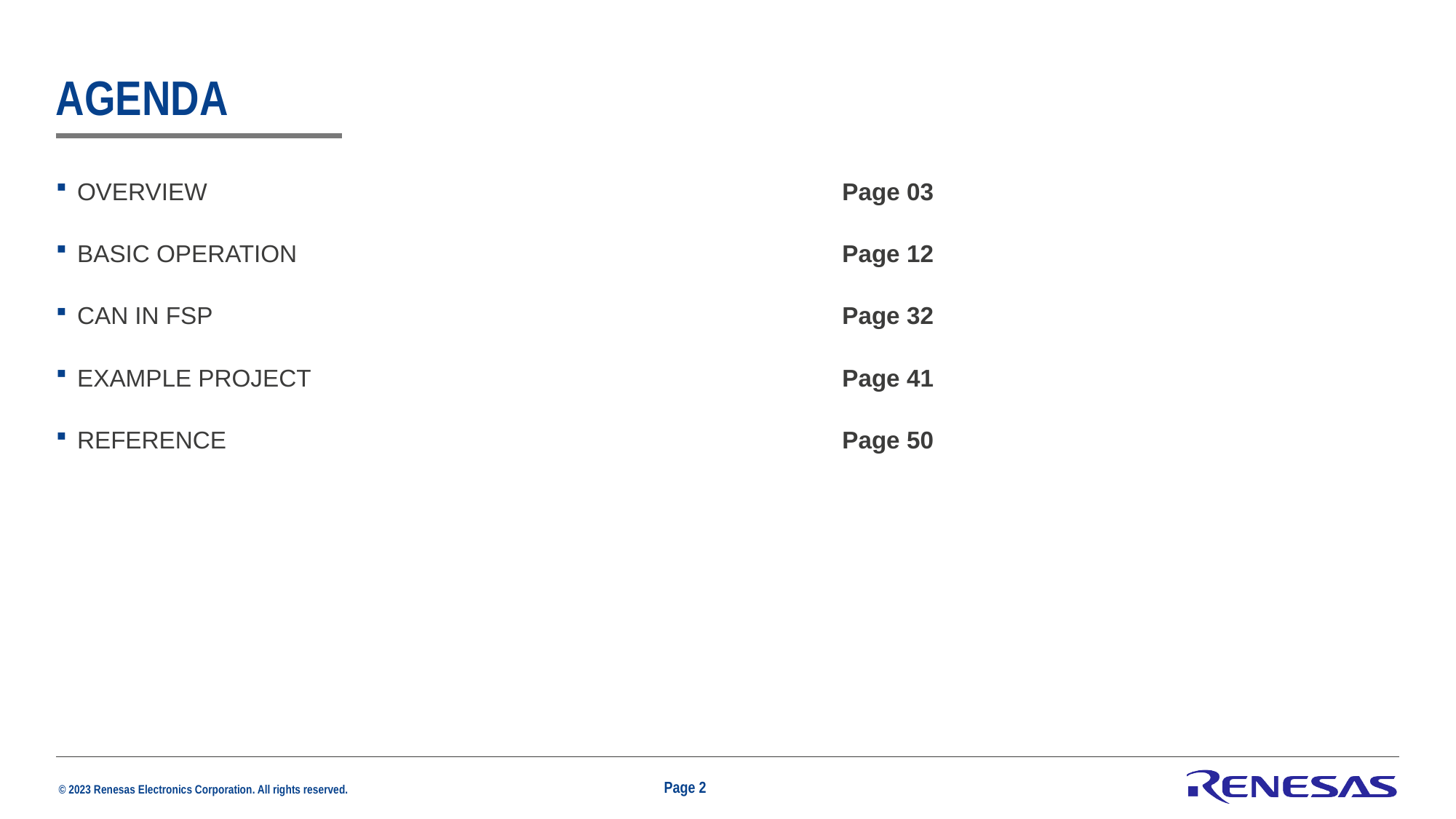

# Agenda
OVERVIEW	Page 03
BASIC OPERATION	Page 12
CAN IN FSP	Page 32
Example project 	Page 41
REFERENCE	Page 50